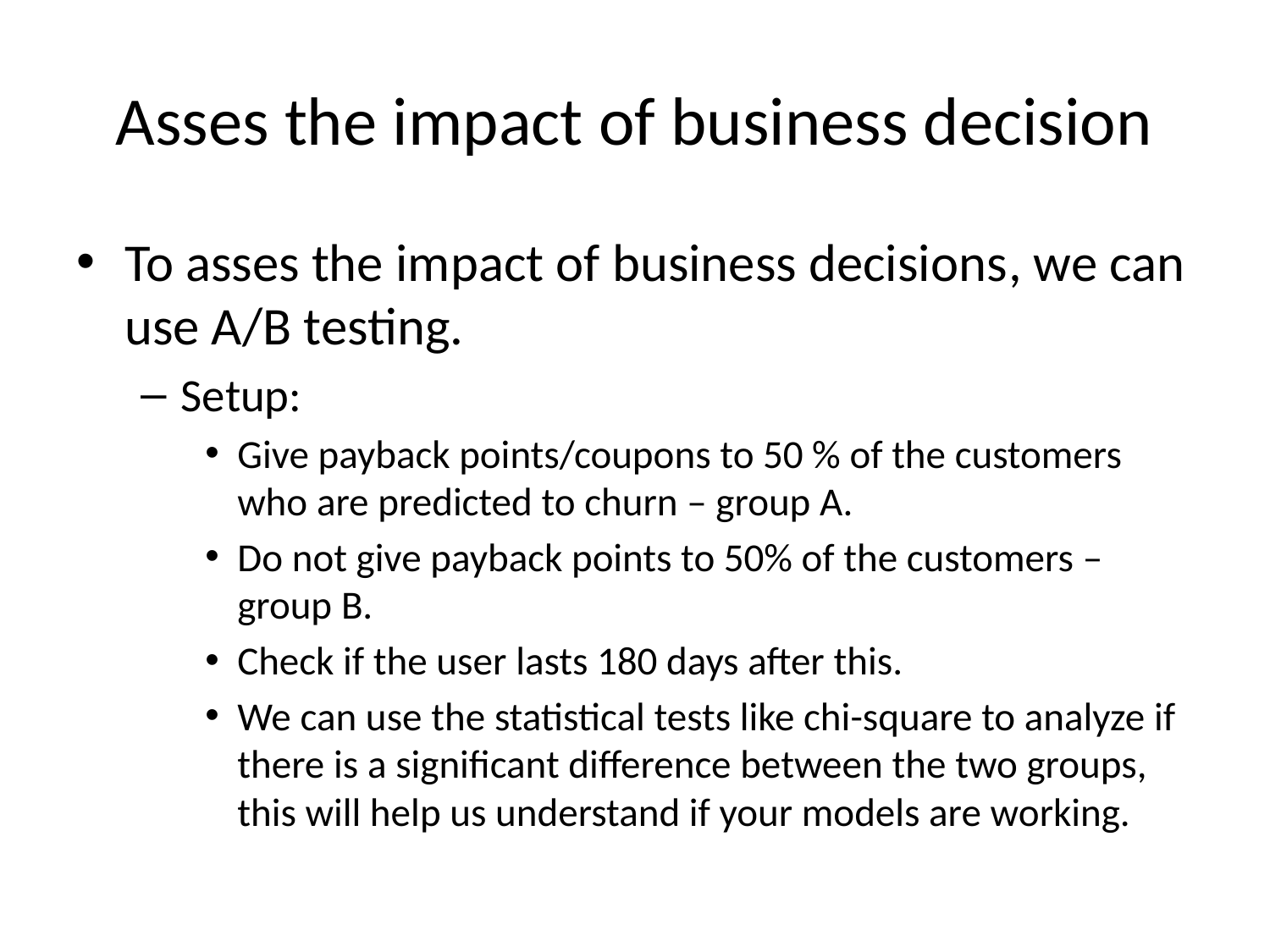

# Asses the impact of business decision
To asses the impact of business decisions, we can use A/B testing.
Setup:
Give payback points/coupons to 50 % of the customers who are predicted to churn – group A.
Do not give payback points to 50% of the customers – group B.
Check if the user lasts 180 days after this.
We can use the statistical tests like chi-square to analyze if there is a significant difference between the two groups, this will help us understand if your models are working.